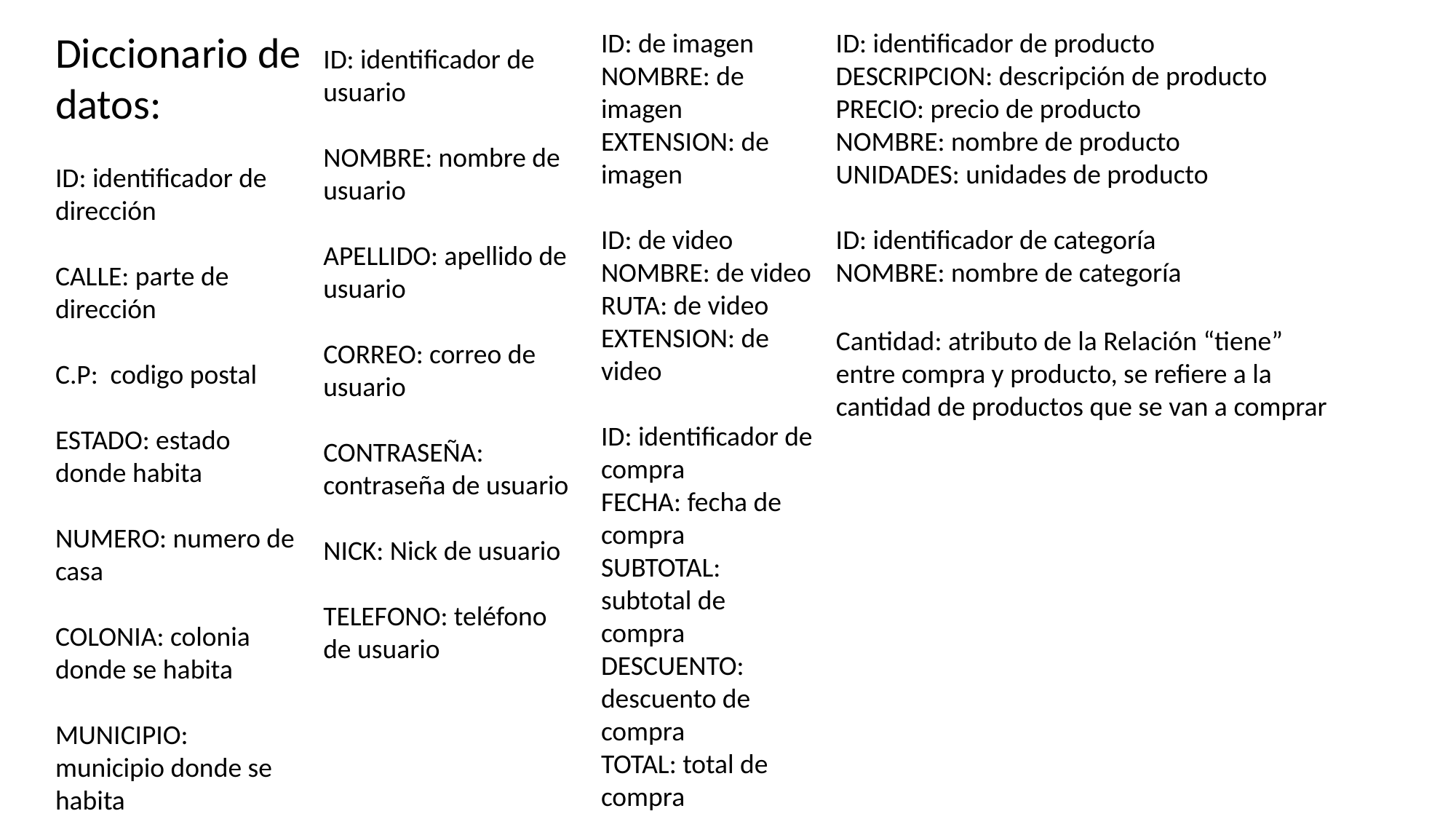

Diccionario de datos:

ID: identificador de dirección

CALLE: parte de dirección

C.P:  codigo postal

ESTADO: estado donde habita

NUMERO: numero de casa

COLONIA: colonia donde se habita

MUNICIPIO: municipio donde se habita

ID: de imagen
NOMBRE: de imagen
EXTENSION: de imagen

ID: de video
NOMBRE: de video
RUTA: de video
EXTENSION: de video

ID: identificador de compra
FECHA: fecha de compra
SUBTOTAL: subtotal de compra
DESCUENTO: descuento de compra
TOTAL: total de compra
ID: identificador de producto
DESCRIPCION: descripción de producto
PRECIO: precio de producto
NOMBRE: nombre de producto
UNIDADES: unidades de producto

ID: identificador de categoría
NOMBRE: nombre de categoría
ID: identificador de usuario

NOMBRE: nombre de usuario

APELLIDO: apellido de usuario

CORREO: correo de usuario

CONTRASEÑA: contraseña de usuario

NICK: Nick de usuario

TELEFONO: teléfono de usuario

Cantidad: atributo de la Relación “tiene” entre compra y producto, se refiere a la cantidad de productos que se van a comprar